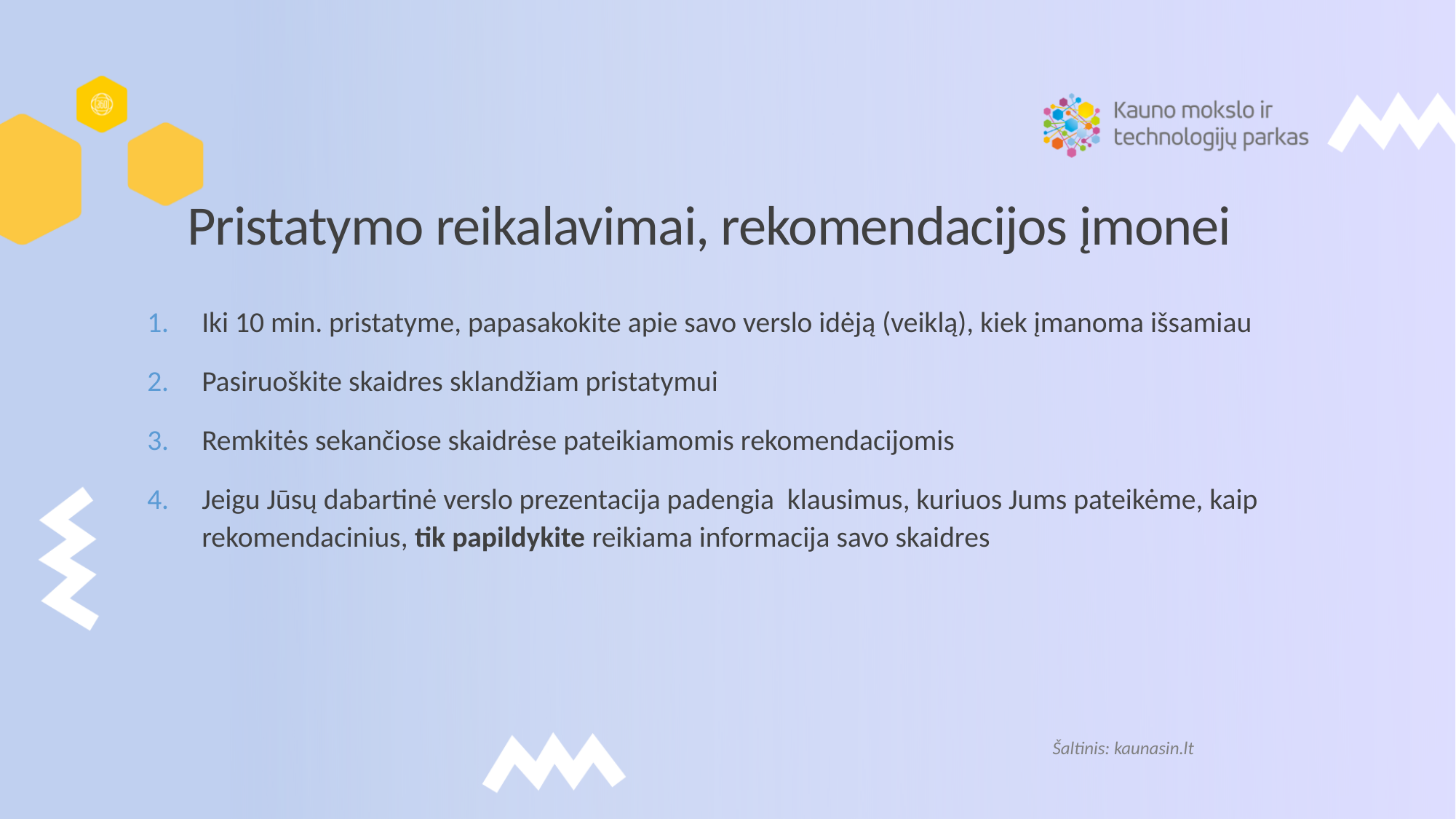

Pristatymo reikalavimai, rekomendacijos įmonei
Iki 10 min. pristatyme, papasakokite apie savo verslo idėją (veiklą), kiek įmanoma išsamiau
Pasiruoškite skaidres sklandžiam pristatymui
Remkitės sekančiose skaidrėse pateikiamomis rekomendacijomis
Jeigu Jūsų dabartinė verslo prezentacija padengia  klausimus, kuriuos Jums pateikėme, kaip rekomendacinius, tik papildykite reikiama informacija savo skaidres

Šaltinis: kaunasin.lt